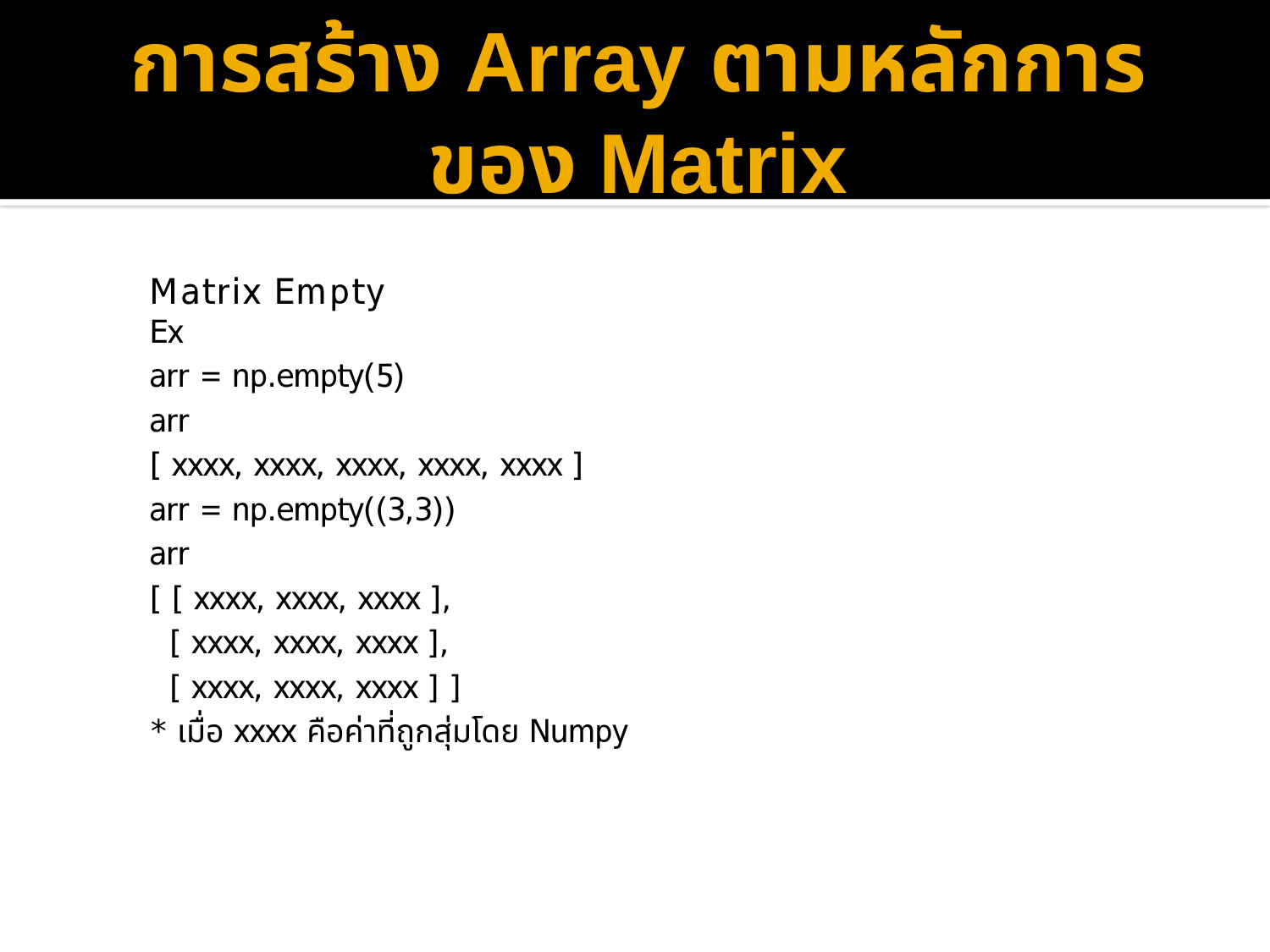

# การสร้าง Array ตามหลักการของ Matrix
Matrix Empty
Ex
arr = np.empty(5)
arr
[ xxxx, xxxx, xxxx, xxxx, xxxx ]
arr = np.empty((3,3))
arr
[ [ xxxx, xxxx, xxxx ],
  [ xxxx, xxxx, xxxx ],
  [ xxxx, xxxx, xxxx ] ]
* เมื่อ xxxx คือค่าที่ถูกสุ่มโดย Numpy